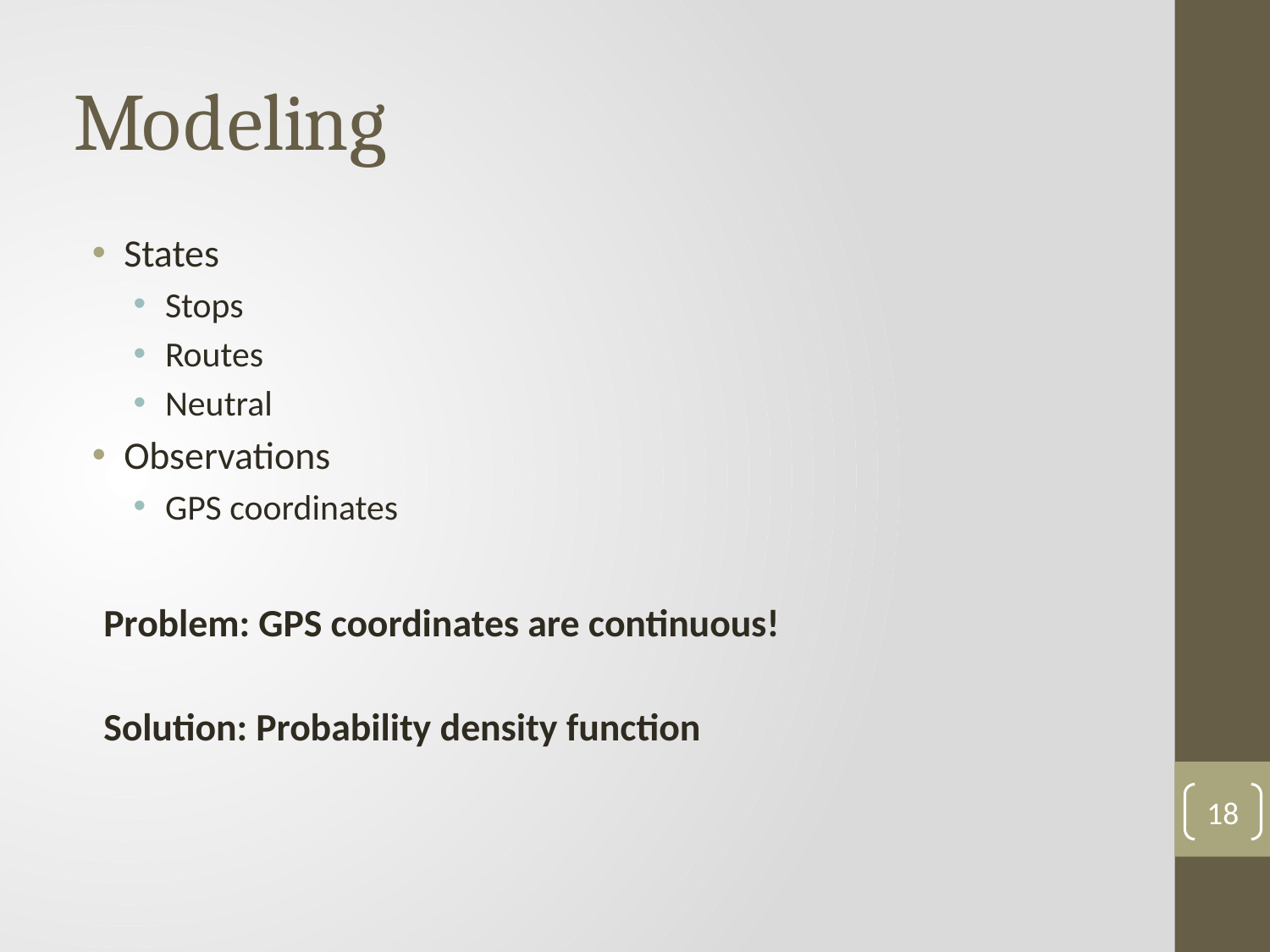

# Modeling
States
Stops
Routes
Neutral
Observations
GPS coordinates
Problem: GPS coordinates are continuous!
Solution: Probability density function
18